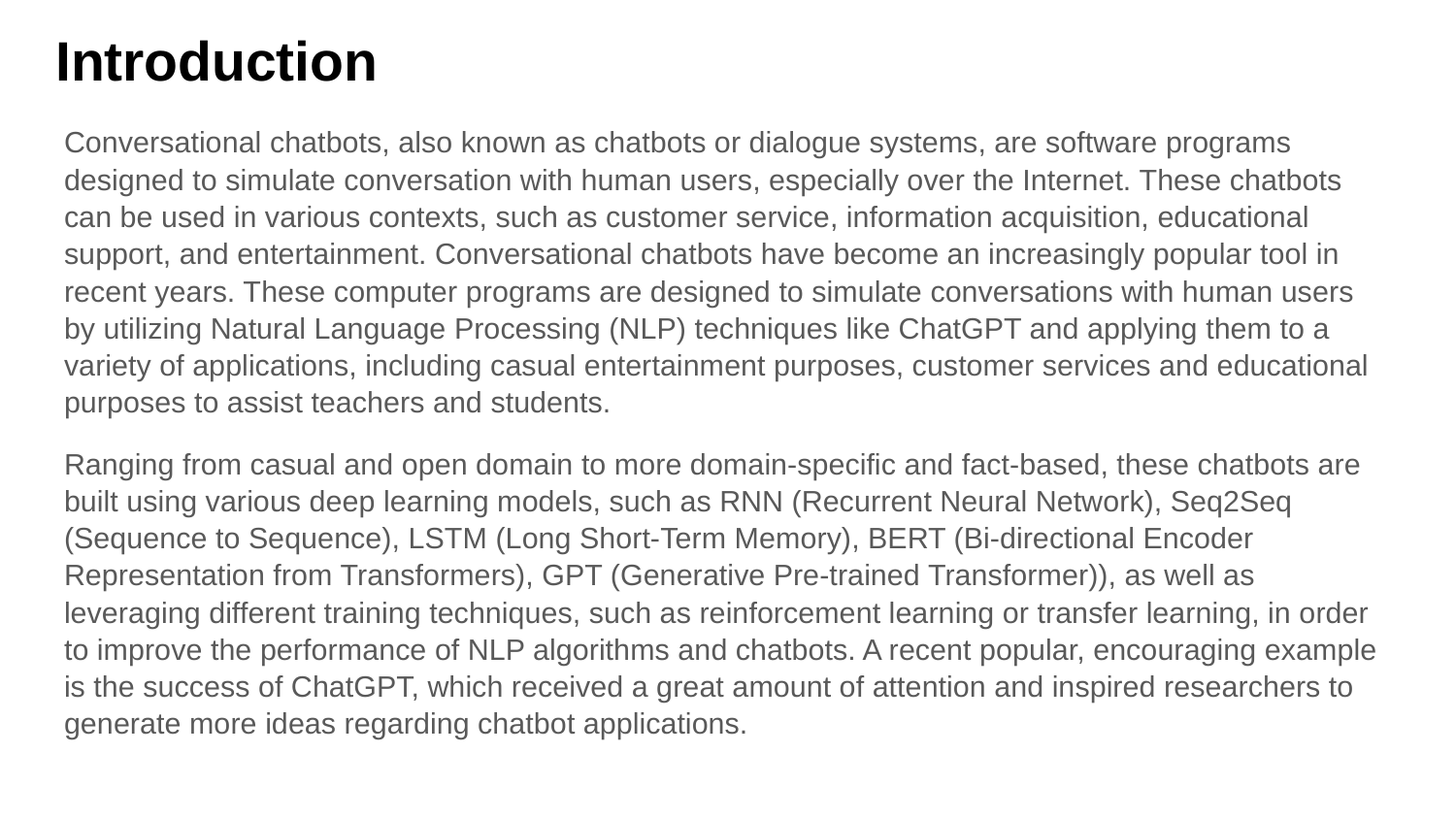

# Introduction
Conversational chatbots, also known as chatbots or dialogue systems, are software programs designed to simulate conversation with human users, especially over the Internet. These chatbots can be used in various contexts, such as customer service, information acquisition, educational support, and entertainment. Conversational chatbots have become an increasingly popular tool in recent years. These computer programs are designed to simulate conversations with human users by utilizing Natural Language Processing (NLP) techniques like ChatGPT and applying them to a variety of applications, including casual entertainment purposes, customer services and educational purposes to assist teachers and students.
Ranging from casual and open domain to more domain-specific and fact-based, these chatbots are built using various deep learning models, such as RNN (Recurrent Neural Network), Seq2Seq (Sequence to Sequence), LSTM (Long Short-Term Memory), BERT (Bi-directional Encoder Representation from Transformers), GPT (Generative Pre-trained Transformer)), as well as leveraging different training techniques, such as reinforcement learning or transfer learning, in order to improve the performance of NLP algorithms and chatbots. A recent popular, encouraging example is the success of ChatGPT, which received a great amount of attention and inspired researchers to generate more ideas regarding chatbot applications.